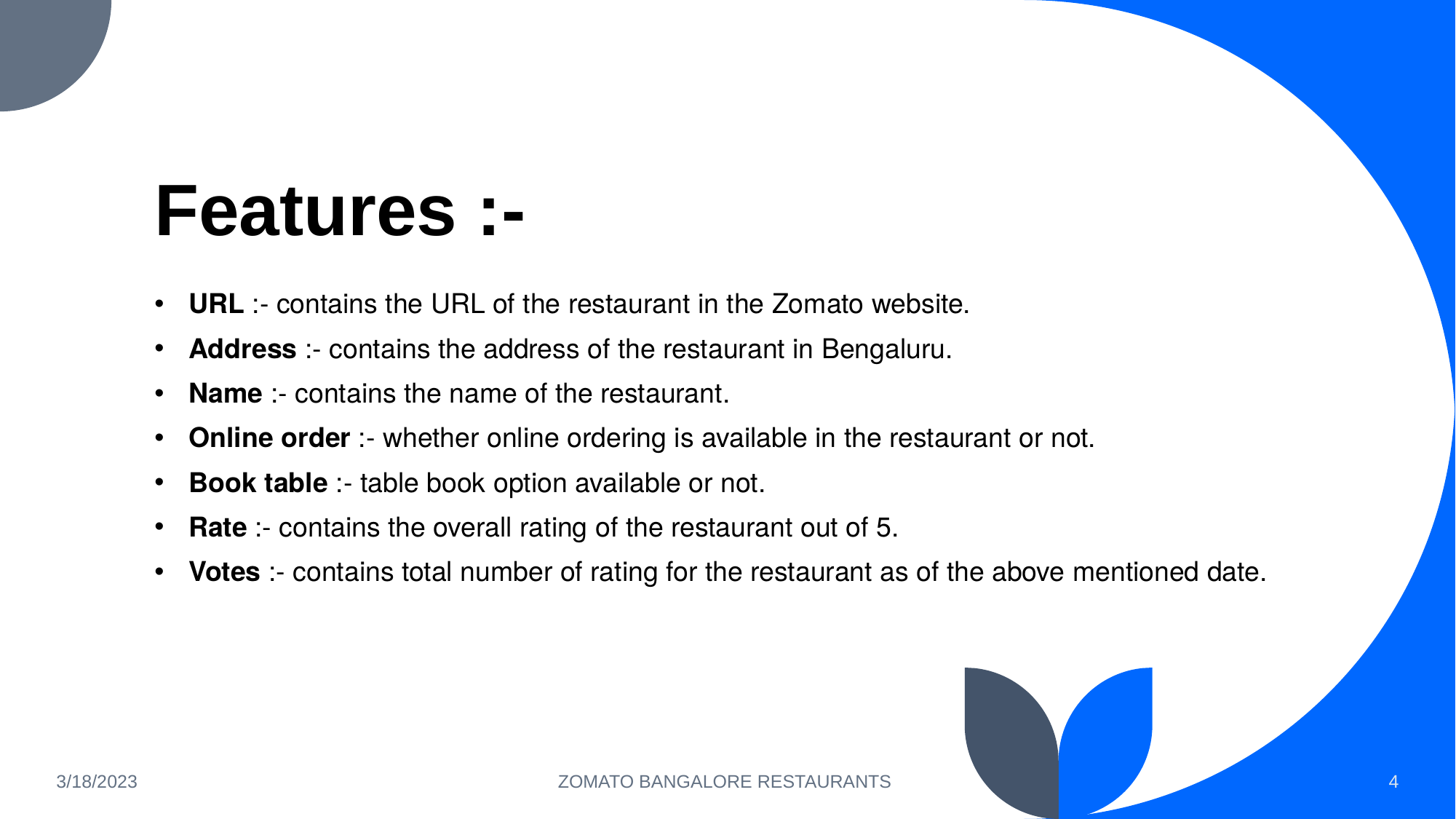

# Features :-
URL :- contains the URL of the restaurant in the Zomato website.
Address :- contains the address of the restaurant in Bengaluru.
Name :- contains the name of the restaurant.
Online order :- whether online ordering is available in the restaurant or not.
Book table :- table book option available or not.
Rate :- contains the overall rating of the restaurant out of 5.
Votes :- contains total number of rating for the restaurant as of the above mentioned date.
3/18/2023
ZOMATO BANGALORE RESTAURANTS
4